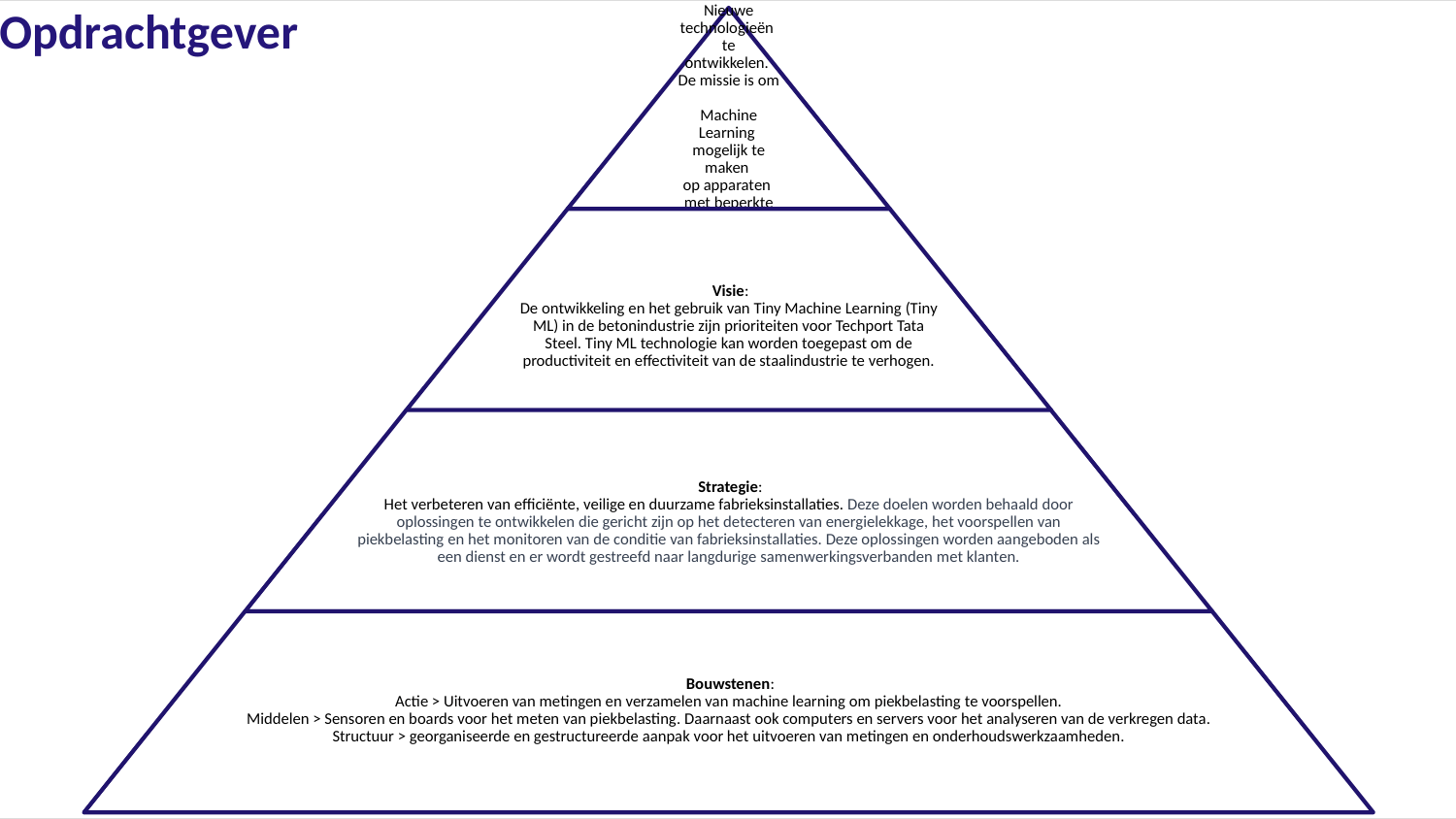

# Opdrachtgever
 Missie
Nieuwe
technologieën
te ontwikkelen. 
De missie is om
Machine Learning
mogelijk te maken
op apparaten
met beperkte middelen,
zoals sensoren en microcontrollers.
 Visie:
De ontwikkeling en het gebruik van Tiny Machine Learning (Tiny ML) in de betonindustrie zijn prioriteiten voor Techport Tata Steel. Tiny ML technologie kan worden toegepast om de productiviteit en effectiviteit van de staalindustrie te verhogen.
 Strategie:
Het verbeteren van efficiënte, veilige en duurzame fabrieksinstallaties. Deze doelen worden behaald door oplossingen te ontwikkelen die gericht zijn op het detecteren van energielekkage, het voorspellen van piekbelasting en het monitoren van de conditie van fabrieksinstallaties. Deze oplossingen worden aangeboden als een dienst en er wordt gestreefd naar langdurige samenwerkingsverbanden met klanten.
 Bouwstenen:
Actie > Uitvoeren van metingen en verzamelen van machine learning om piekbelasting te voorspellen.
Middelen > Sensoren en boards voor het meten van piekbelasting. Daarnaast ook computers en servers voor het analyseren van de verkregen data.
Structuur > georganiseerde en gestructureerde aanpak voor het uitvoeren van metingen en onderhoudswerkzaamheden.